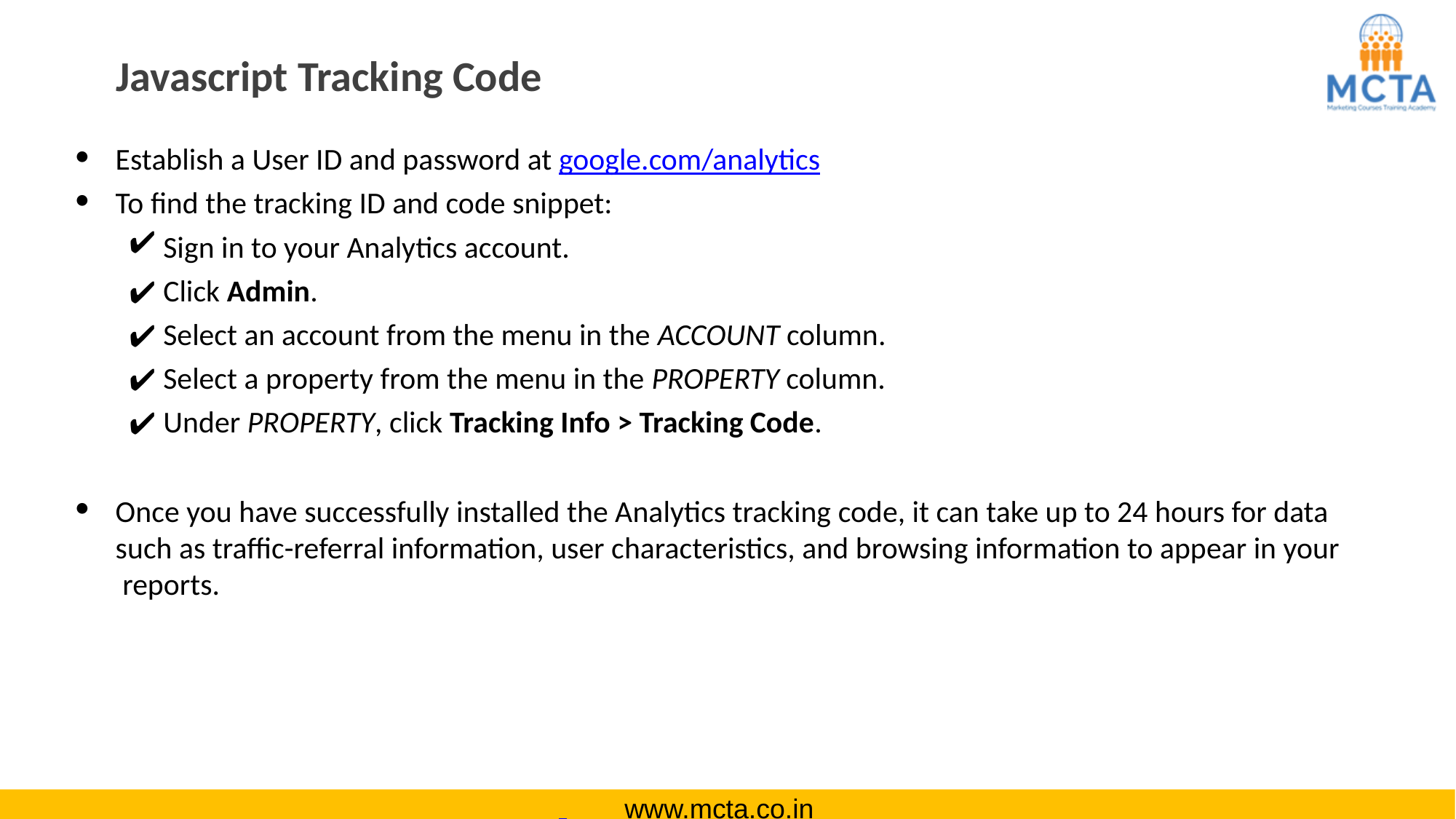

# Javascript Tracking Code
Establish a User ID and password at google.com/analytics
To find the tracking ID and code snippet:
Sign in to your Analytics account.
Click Admin.
Select an account from the menu in the ACCOUNT column.
Select a property from the menu in the PROPERTY column.
Under PROPERTY, click Tracking Info > Tracking Code.

Once you have successfully installed the Analytics tracking code, it can take up to 24 hours for data  such as traffic-referral information, user characteristics, and browsing information to appear in your  reports.